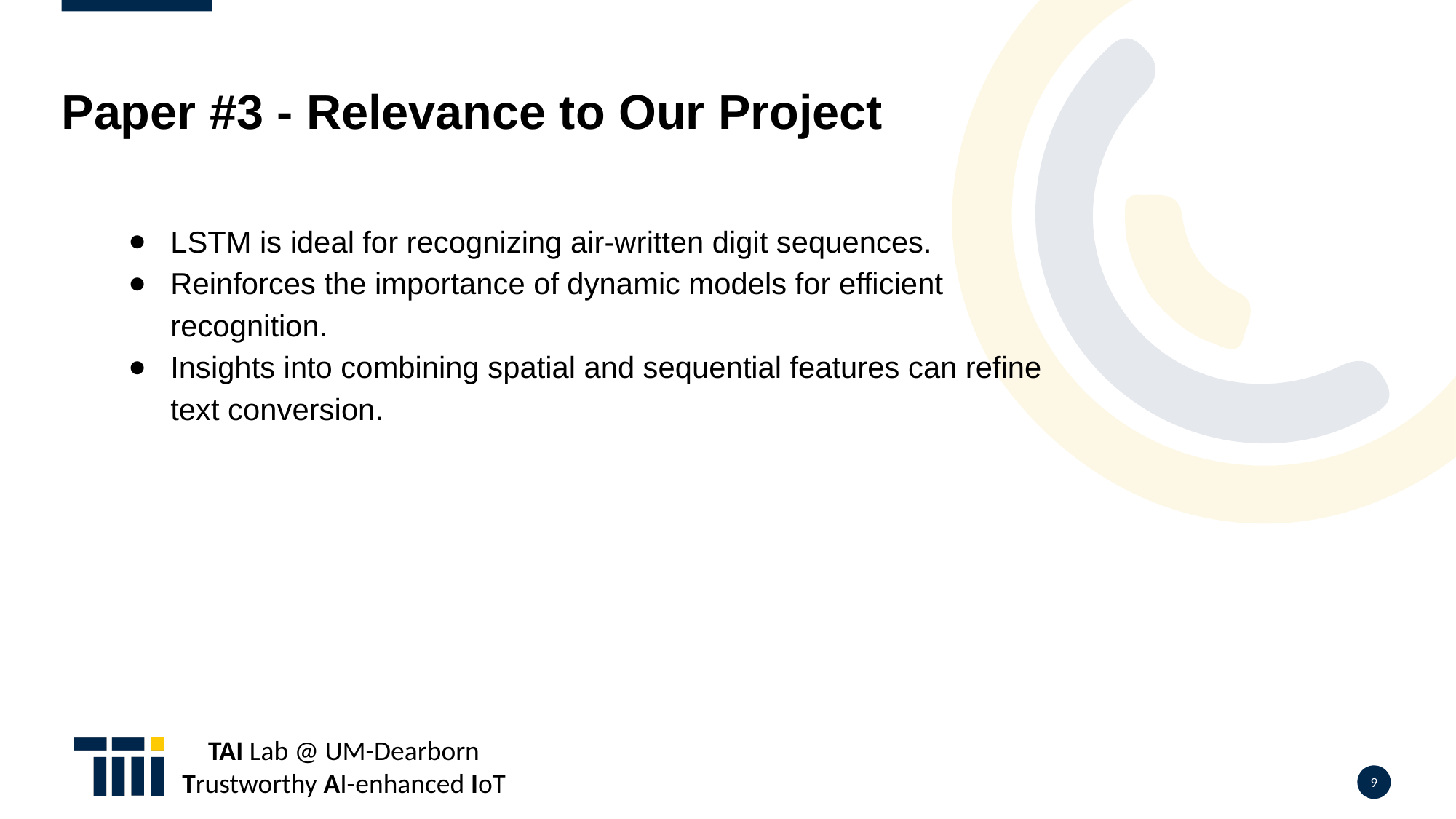

# Paper #3 - Relevance to Our Project
LSTM is ideal for recognizing air-written digit sequences.
Reinforces the importance of dynamic models for efficient recognition.
Insights into combining spatial and sequential features can refine text conversion.

9